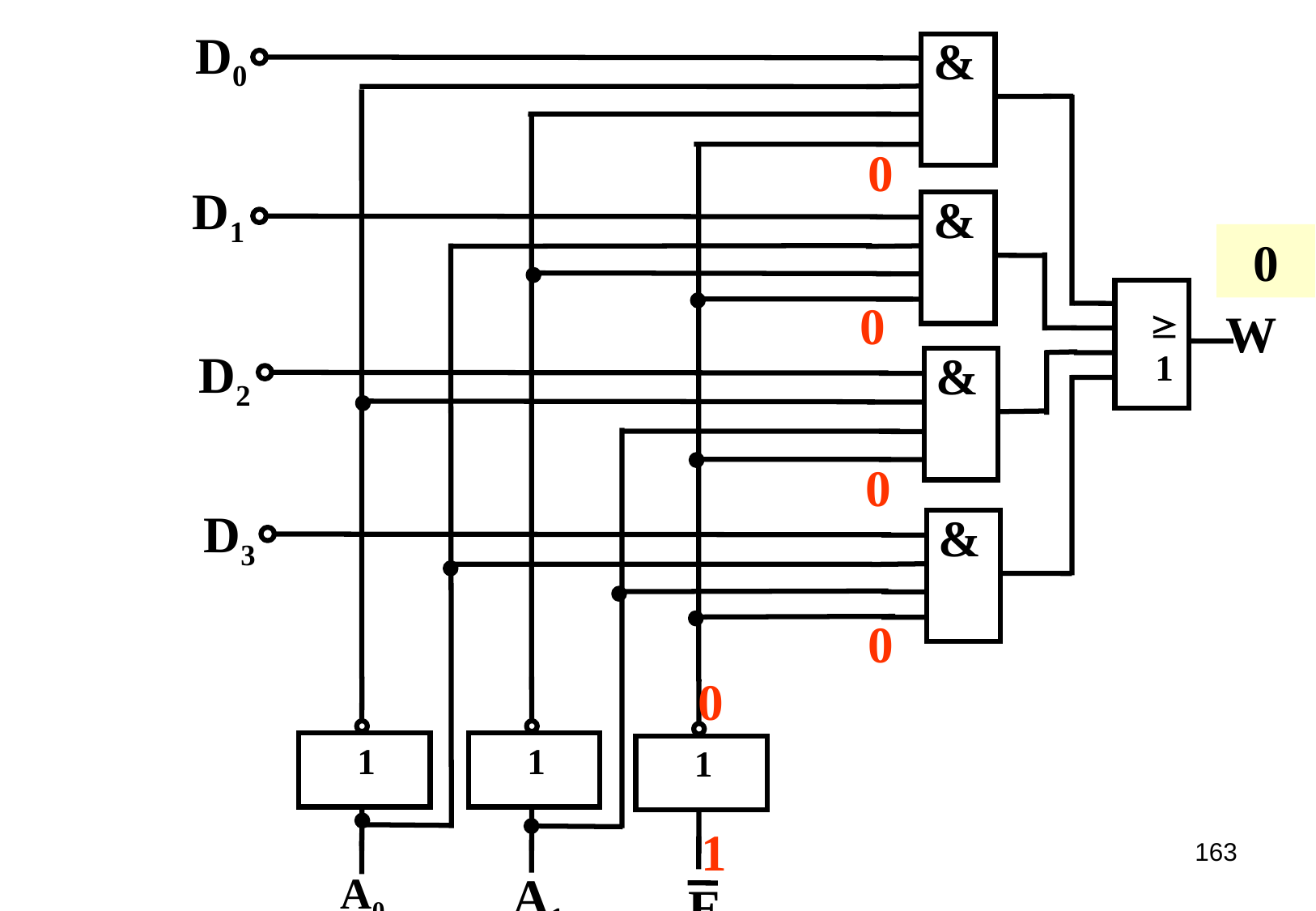

D0
&

D1
&

W

≥1

D2
&

D3
&

1

1

1

A1
A0
E

0
0
0
0
0
0
1
163